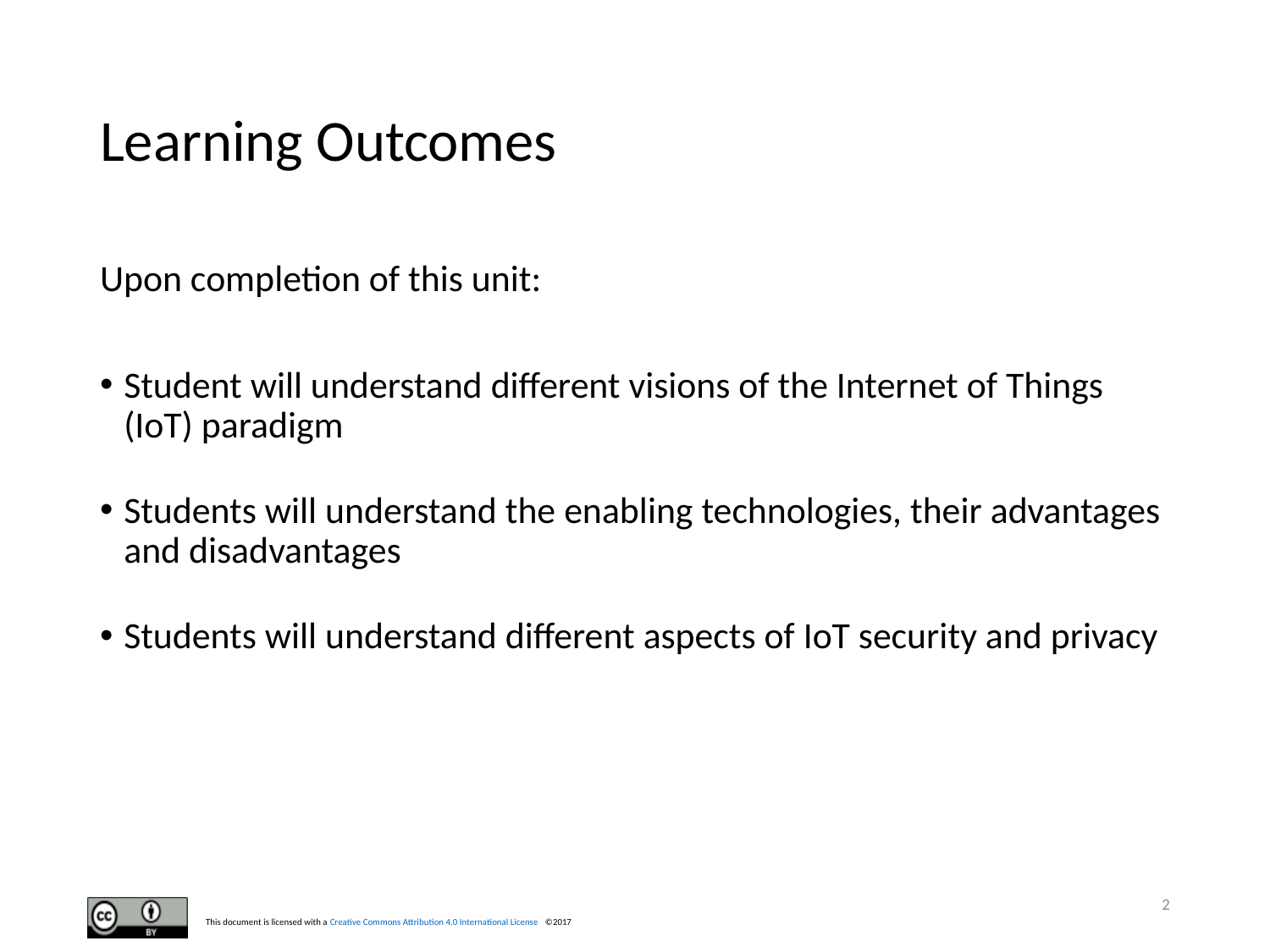

# Learning Outcomes
Upon completion of this unit:

Student will understand different visions of the Internet of Things (IoT) paradigm

Students will understand the enabling technologies, their advantages and disadvantages

Students will understand different aspects of IoT security and privacy

2